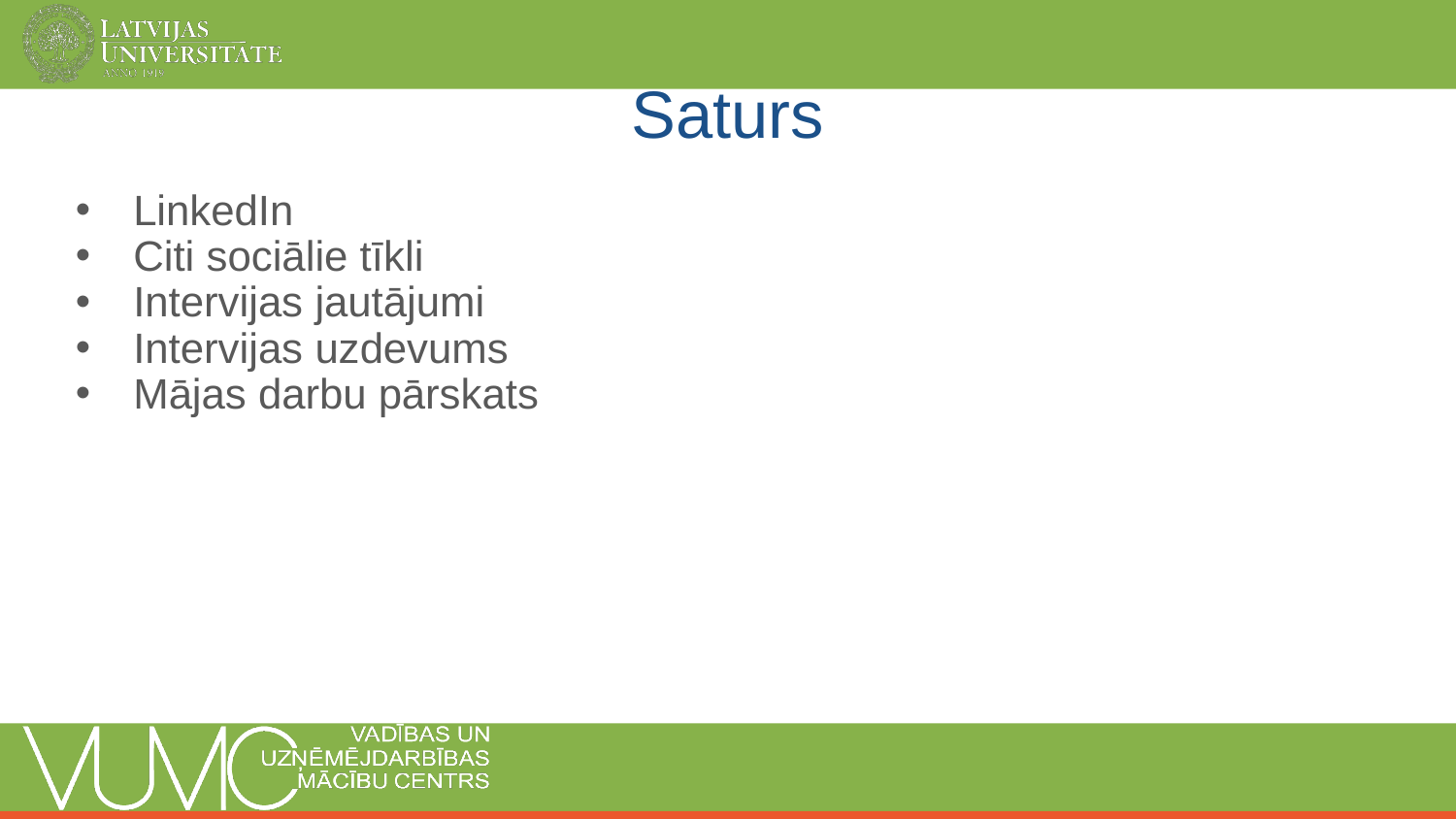

# Saturs
LinkedIn
Citi sociālie tīkli
Intervijas jautājumi
Intervijas uzdevums
Mājas darbu pārskats